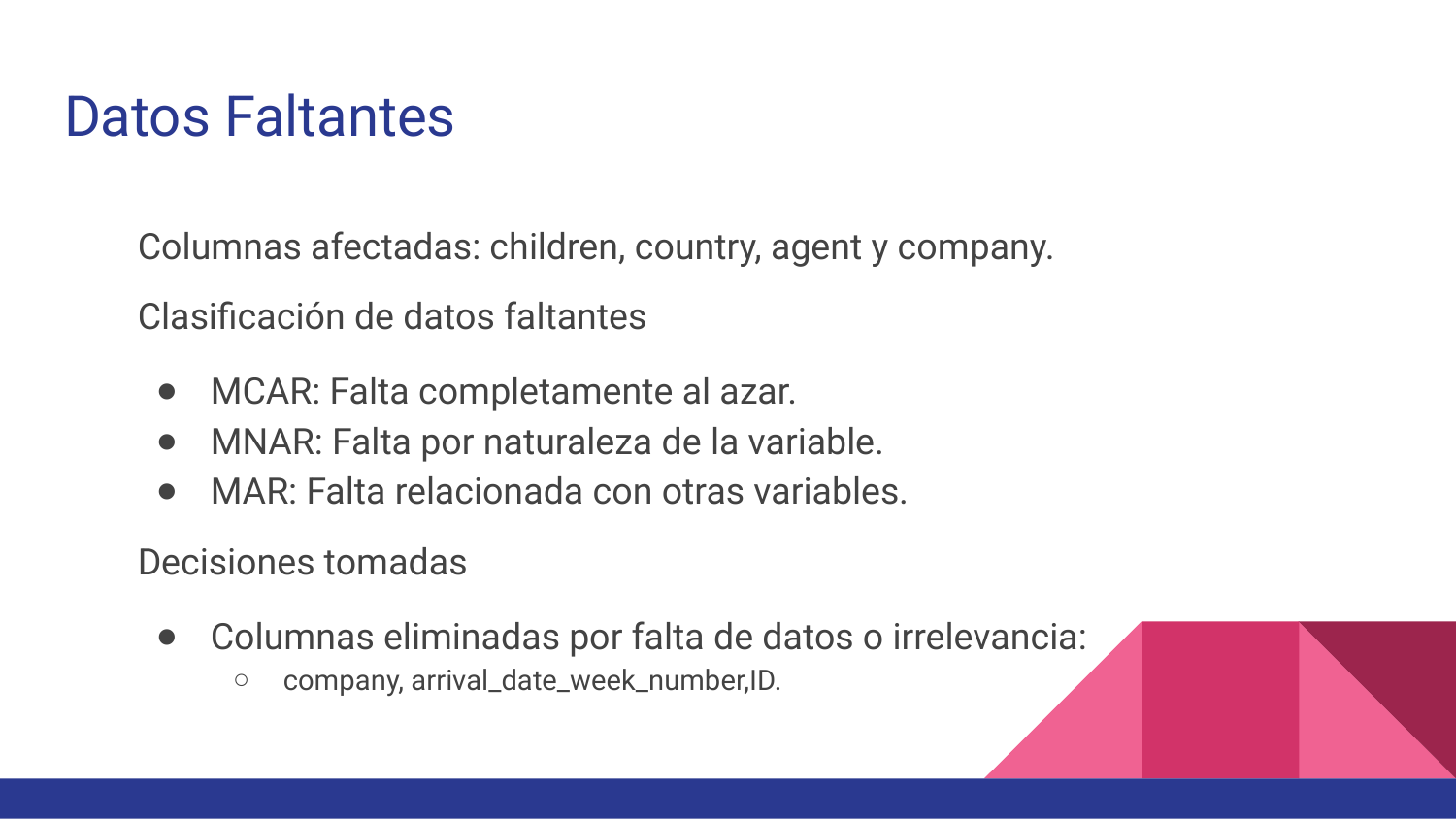

# Datos Faltantes
Columnas afectadas: children, country, agent y company.
Clasificación de datos faltantes
MCAR: Falta completamente al azar.
MNAR: Falta por naturaleza de la variable.
MAR: Falta relacionada con otras variables.
Decisiones tomadas
Columnas eliminadas por falta de datos o irrelevancia:
company, arrival_date_week_number,ID.